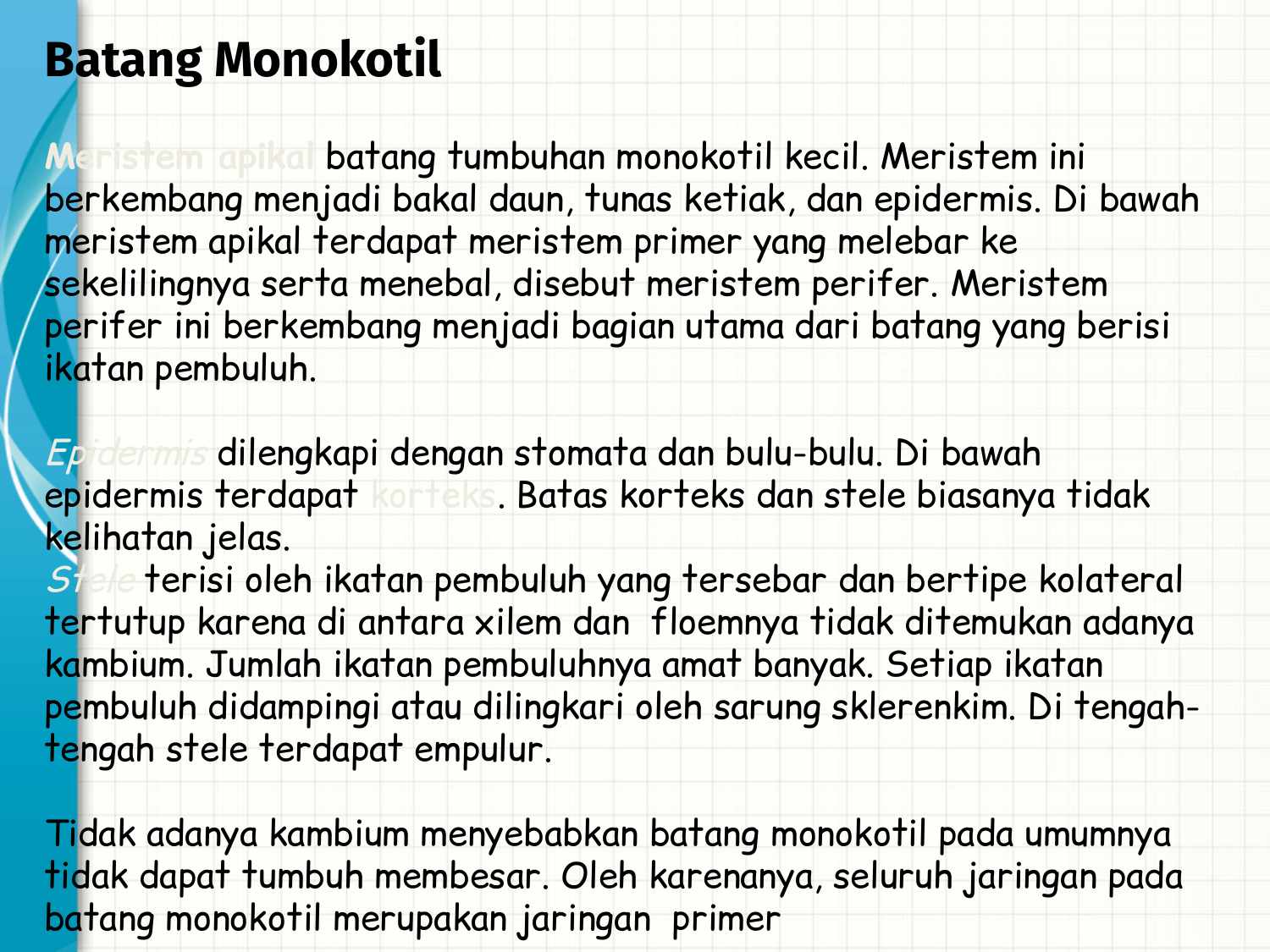

Batang Monokotil
Meristem apikal batang tumbuhan monokotil kecil. Meristem ini berkembang menjadi bakal daun, tunas ketiak, dan epidermis. Di bawah meristem apikal terdapat meristem primer yang melebar ke sekelilingnya serta menebal, disebut meristem perifer. Meristem perifer ini berkembang menjadi bagian utama dari batang yang berisi ikatan pembuluh.

Epidermis dilengkapi dengan stomata dan bulu-bulu. Di bawah epidermis terdapat korteks. Batas korteks dan stele biasanya tidak kelihatan jelas.
Stele terisi oleh ikatan pembuluh yang tersebar dan bertipe kolateral
tertutup karena di antara xilem dan  floemnya tidak ditemukan adanya
kambium. Jumlah ikatan pembuluhnya amat banyak. Setiap ikatan pembuluh didampingi atau dilingkari oleh sarung sklerenkim. Di tengah-tengah stele terdapat empulur.

Tidak adanya kambium menyebabkan batang monokotil pada umumnya tidak dapat tumbuh membesar. Oleh karenanya, seluruh jaringan pada batang monokotil merupakan jaringan  primer